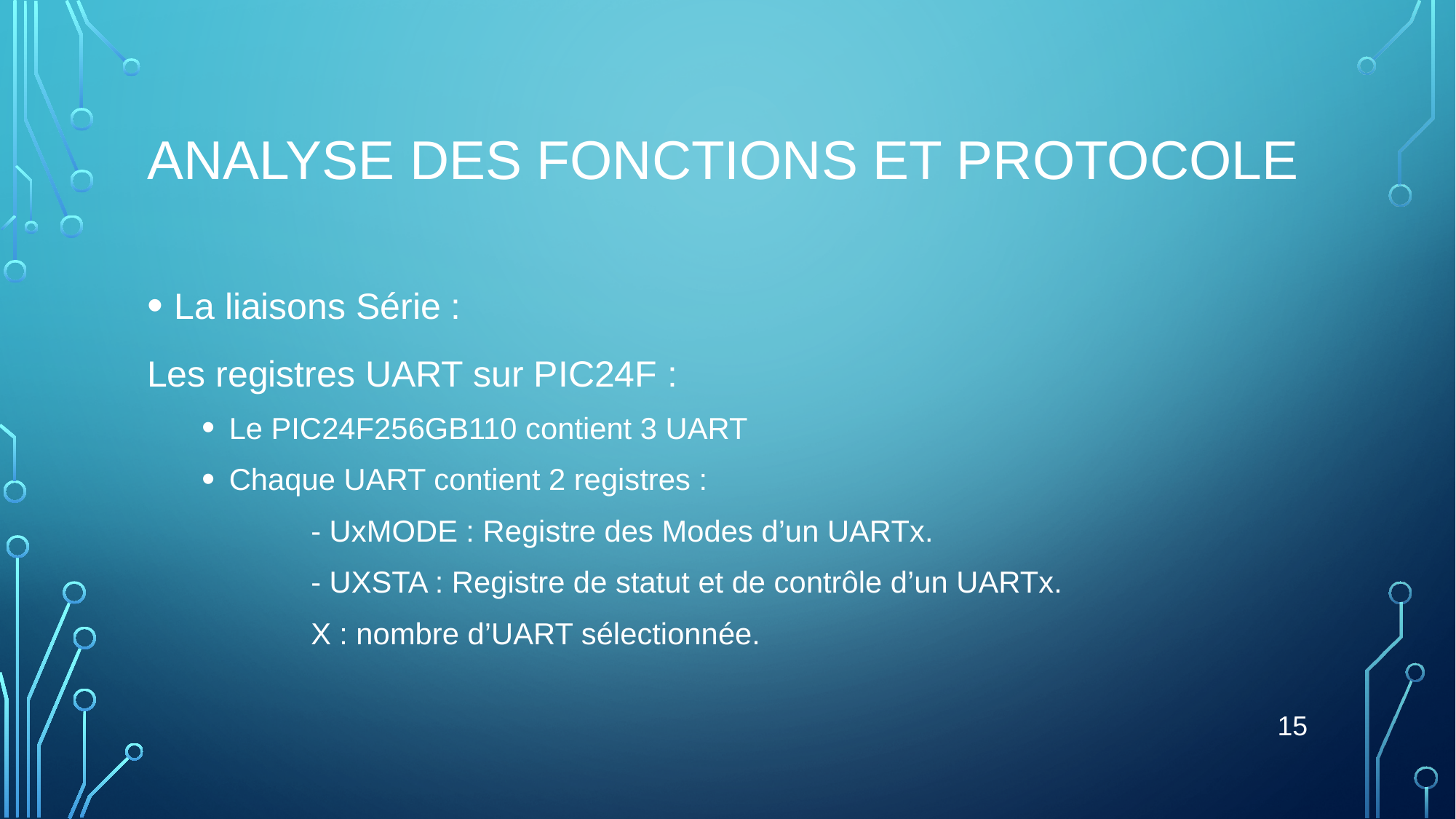

# Analyse des fonctions et protocole
La liaisons Série :
Les registres UART sur PIC24F :
Le PIC24F256GB110 contient 3 UART
Chaque UART contient 2 registres :
	- UxMODE : Registre des Modes d’un UARTx.
	- UXSTA : Registre de statut et de contrôle d’un UARTx.
	X : nombre d’UART sélectionnée.
15